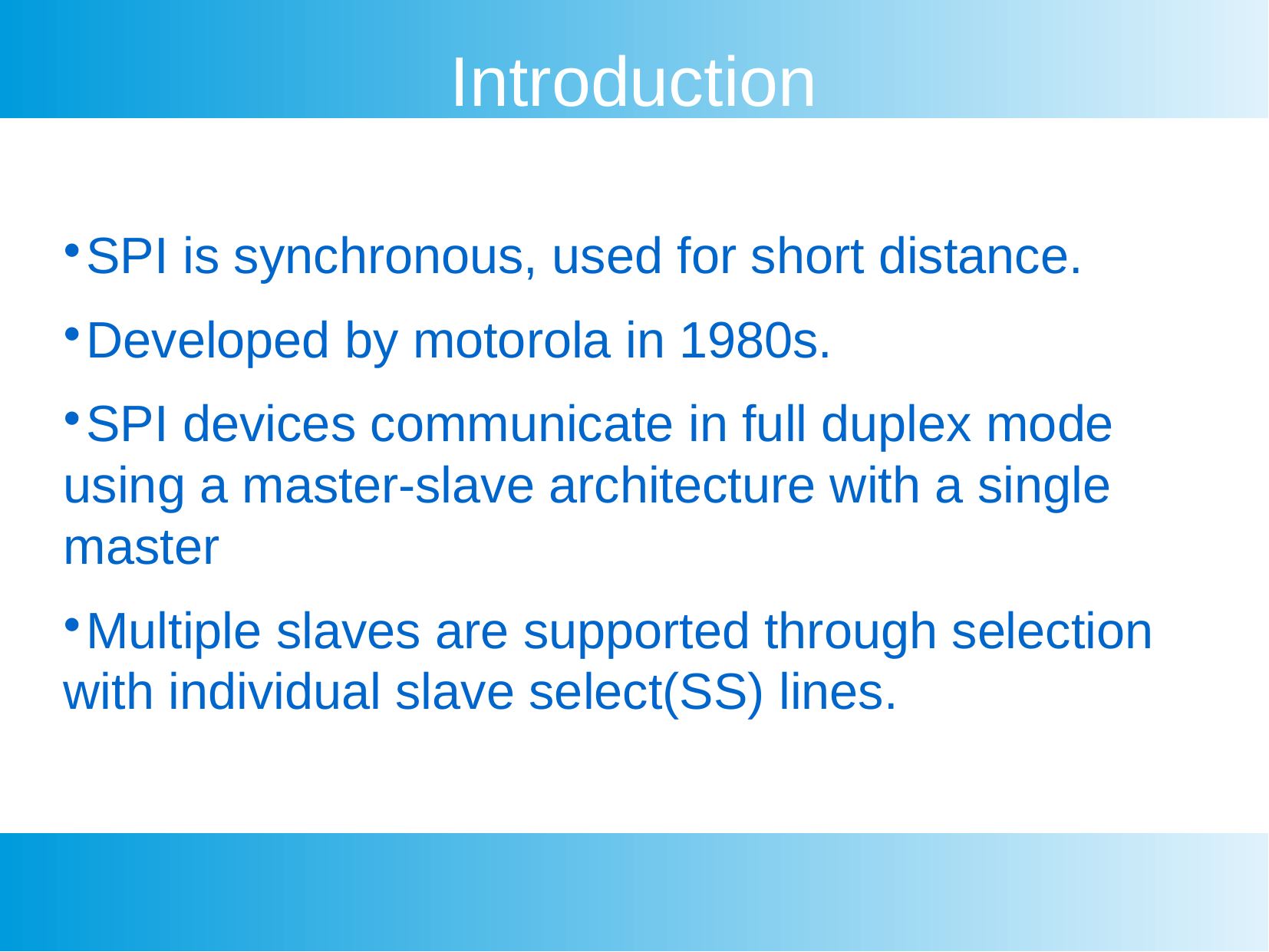

Introduction
SPI is synchronous, used for short distance.
Developed by motorola in 1980s.
SPI devices communicate in full duplex mode using a master-slave architecture with a single master
Multiple slaves are supported through selection with individual slave select(SS) lines.